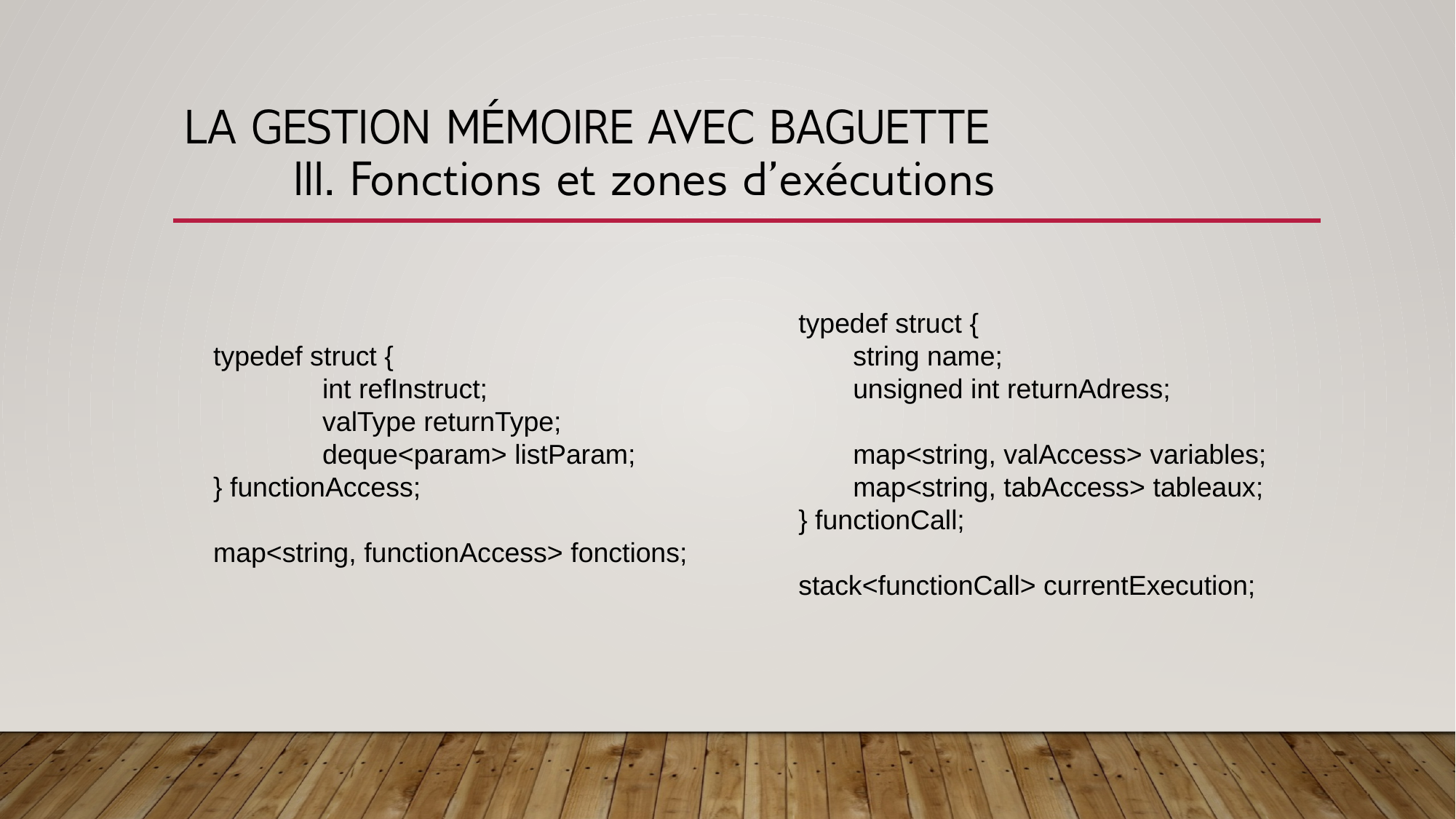

# La gestion mémoire avec Baguette III. Fonctions et zones d’exécutions
typedef struct {
string name;
unsigned int returnAdress;

map<string, valAccess> variables;
map<string, tabAccess> tableaux;
} functionCall;

stack<functionCall> currentExecution;
typedef struct {
	int refInstruct;
	valType returnType;
	deque<param> listParam;
} functionAccess;

map<string, functionAccess> fonctions;